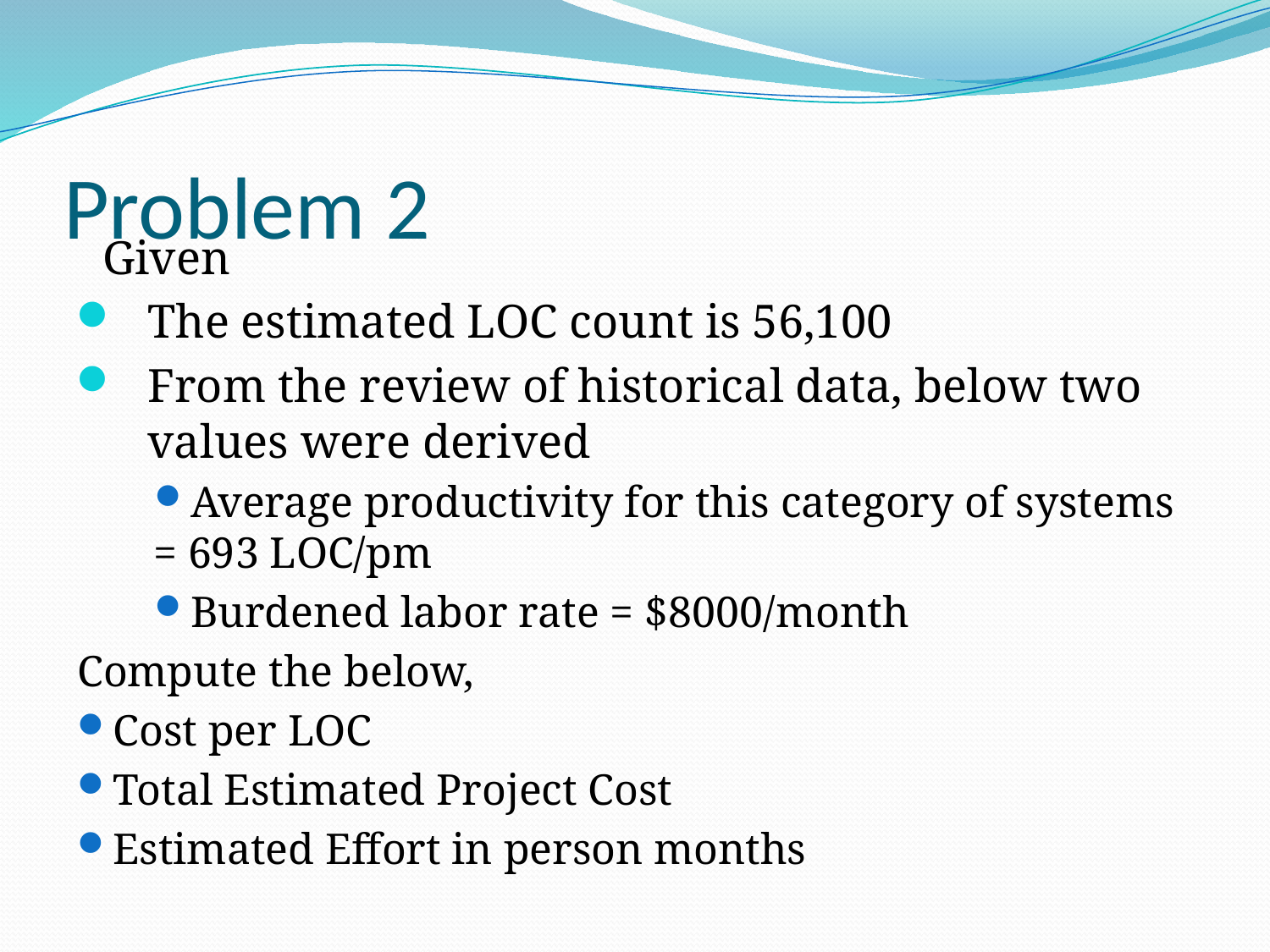

# Problem 2
Given
The estimated LOC count is 56,100
From the review of historical data, below two values were derived
Average productivity for this category of systems = 693 LOC/pm
Burdened labor rate = $8000/month
Compute the below,
Cost per LOC
Total Estimated Project Cost
Estimated Effort in person months